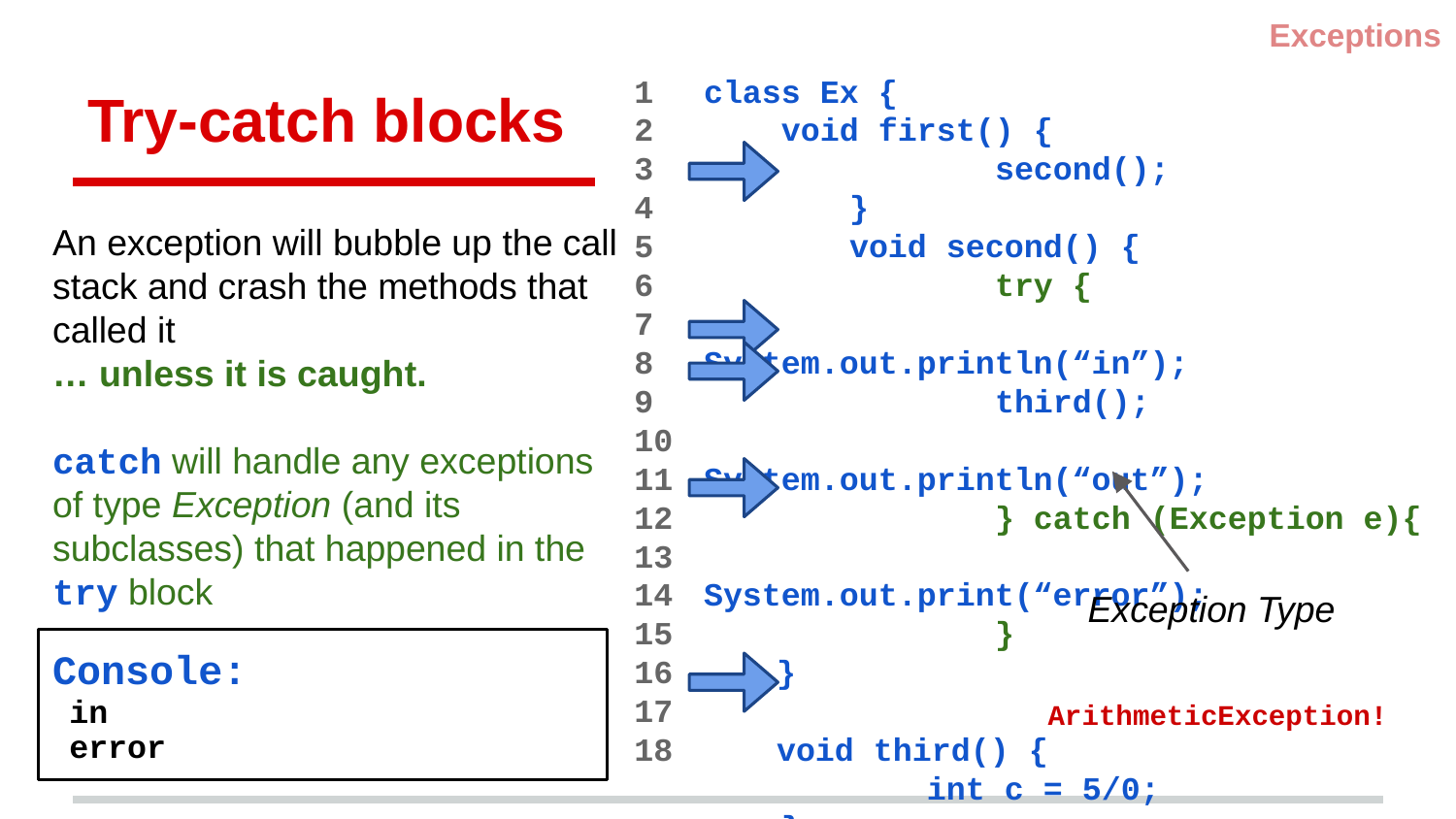

Exceptions
# Try-catch blocks
1
2
3
4
5
6
7
8
9
10
11
12
13
14
15
16
17
18
class Ex {
    void first() {
		second();
	}
	void second() {
		try {
			System.out.println(“in”);
	    	third();
			System.out.println(“out”);
		} catch (Exception e){
			System.out.print(“error”);
		}
}

void third() {
	    int c = 5/0;
    }
}

An exception will bubble up the call stack and crash the methods that called it
… unless it is caught.

catch will handle any exceptions  of type Exception (and its subclasses) that happened in the try block

Exception Type
Console:

in
ArithmeticException!
error